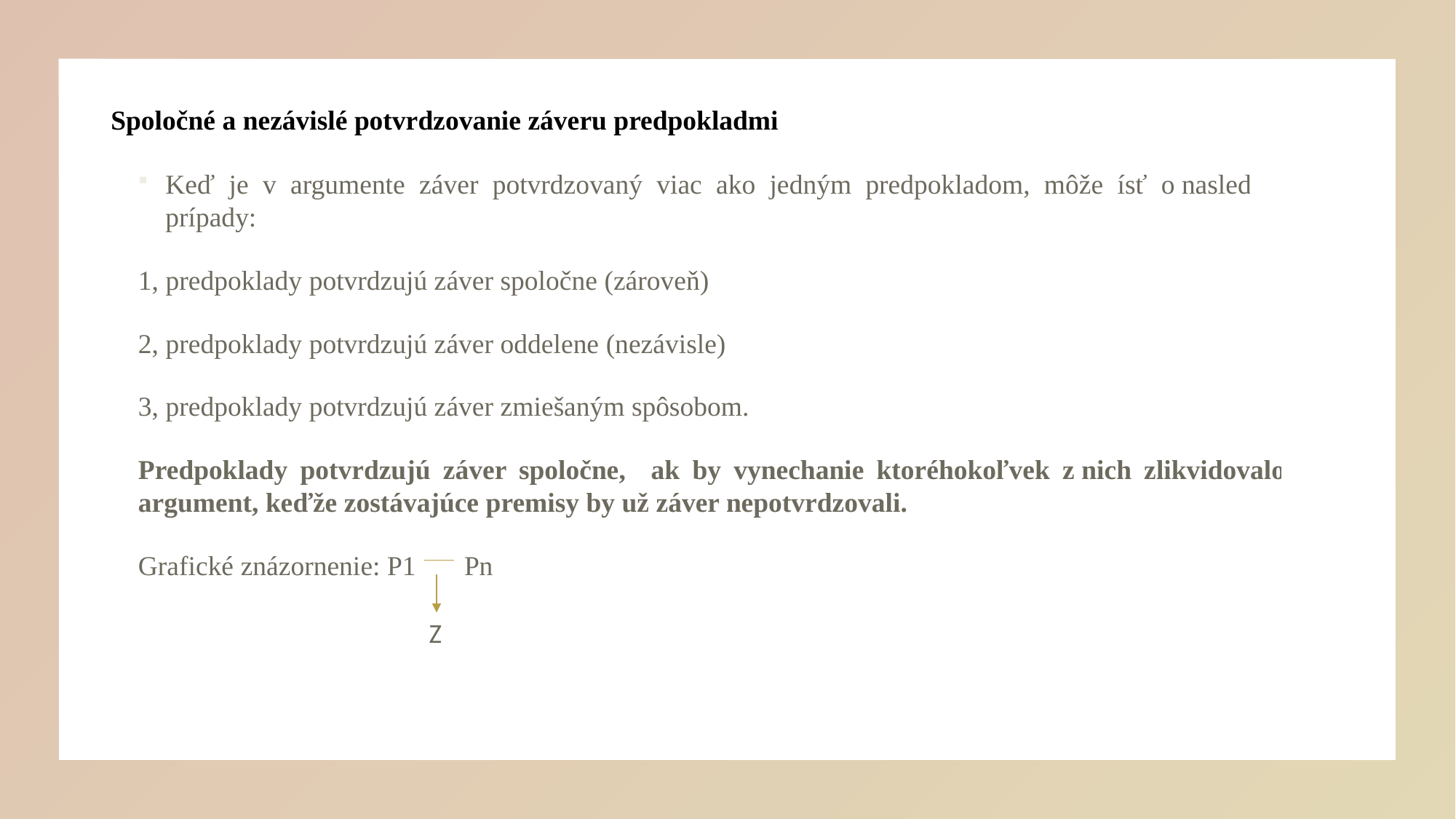

# Spoločné a nezávislé potvrdzovanie záveru predpokladmi
Keď je v argumente záver potvrdzovaný viac ako jedným predpokladom, môže ísť o nasledovné tri prípady:
1, predpoklady potvrdzujú záver spoločne (zároveň)
2, predpoklady potvrdzujú záver oddelene (nezávisle)
3, predpoklady potvrdzujú záver zmiešaným spôsobom.
Predpoklady potvrdzujú záver spoločne,  ak by vynechanie ktoréhokoľvek z nich zlikvidovalo celý argument, keďže zostávajúce premisy by už záver nepotvrdzovali.
Grafické znázornenie: P1       Pn
                                               Z